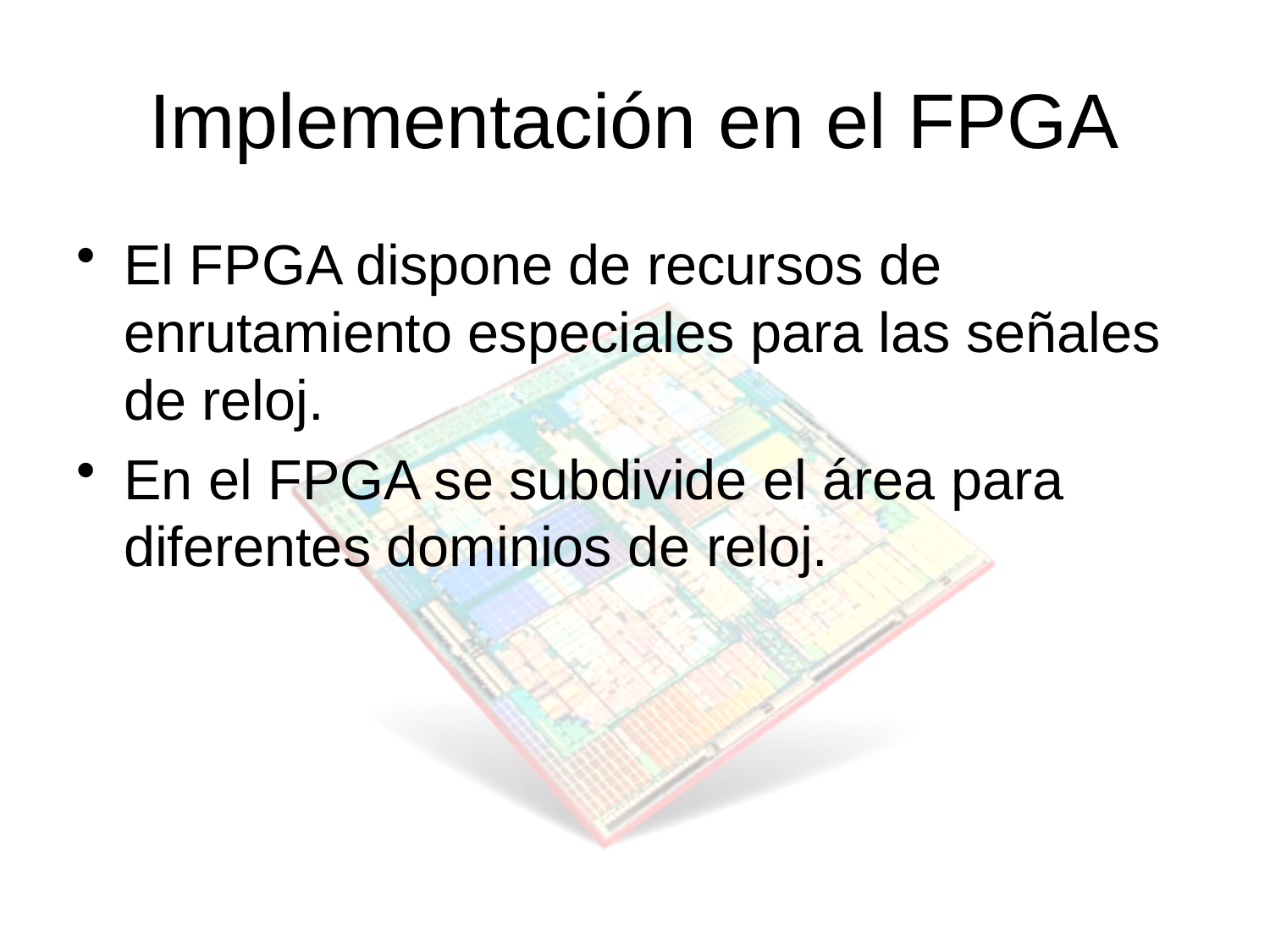

# Implementación en el FPGA
El FPGA dispone de recursos de enrutamiento especiales para las señales de reloj.
En el FPGA se subdivide el área para diferentes dominios de reloj.